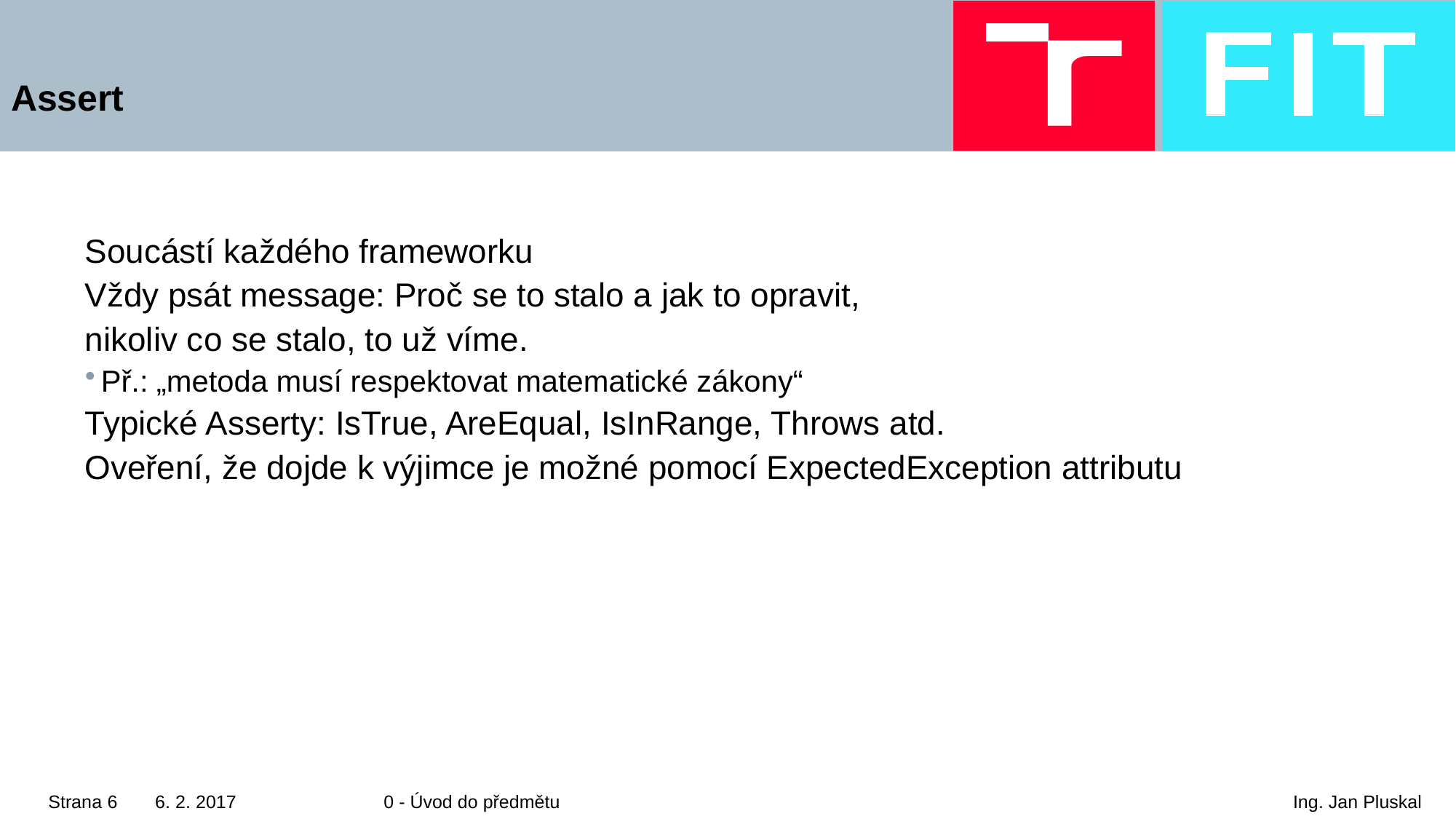

# Assert
Soucástí každého frameworku
Vždy psát message: Proč se to stalo a jak to opravit,
nikoliv co se stalo, to už víme.
Př.: „metoda musí respektovat matematické zákony“
Typické Asserty: IsTrue, AreEqual, IsInRange, Throws atd.
Oveření, že dojde k výjimce je možné pomocí ExpectedException attributu